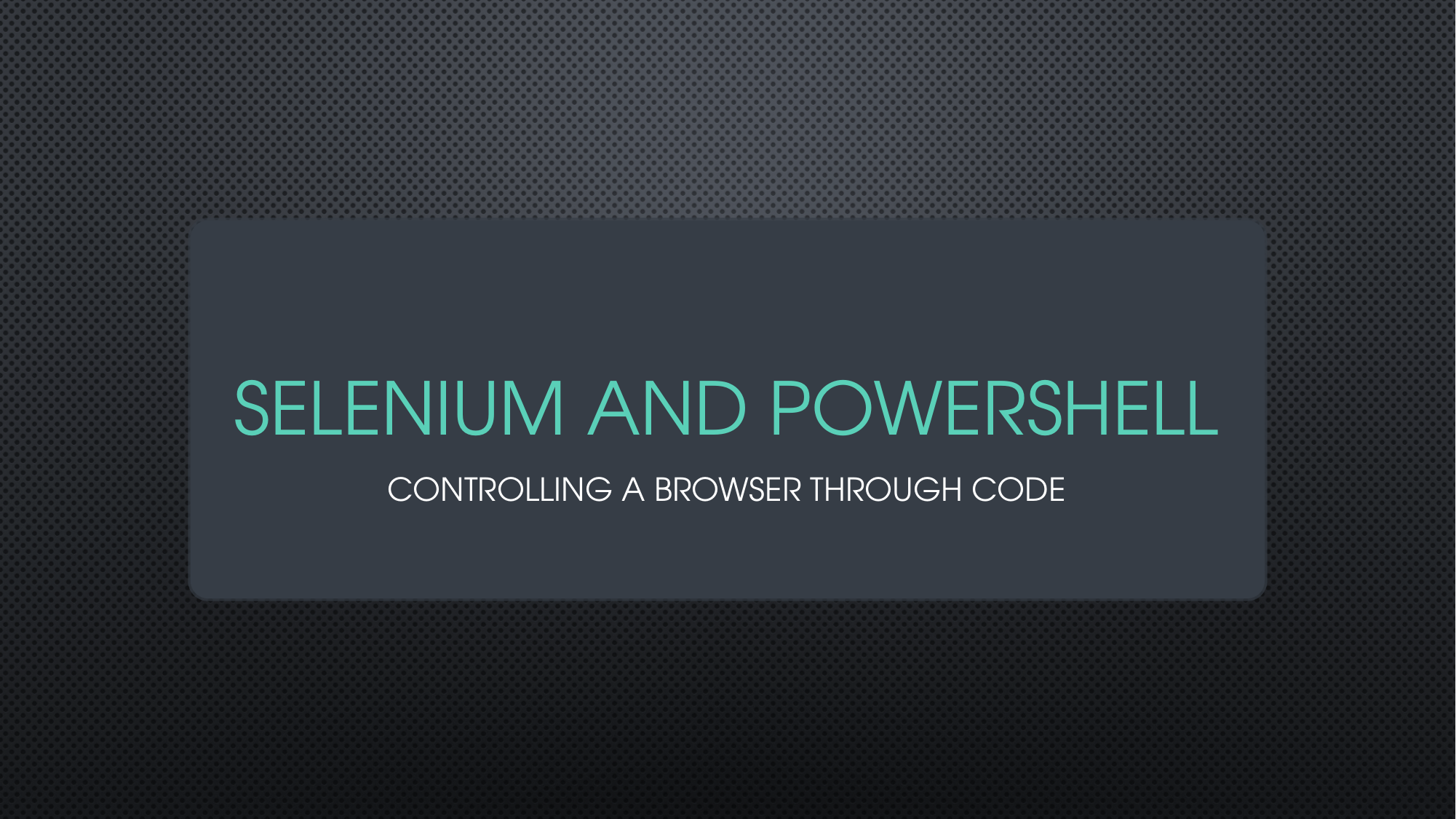

# Selenium and Powershell
Controlling a browser through code